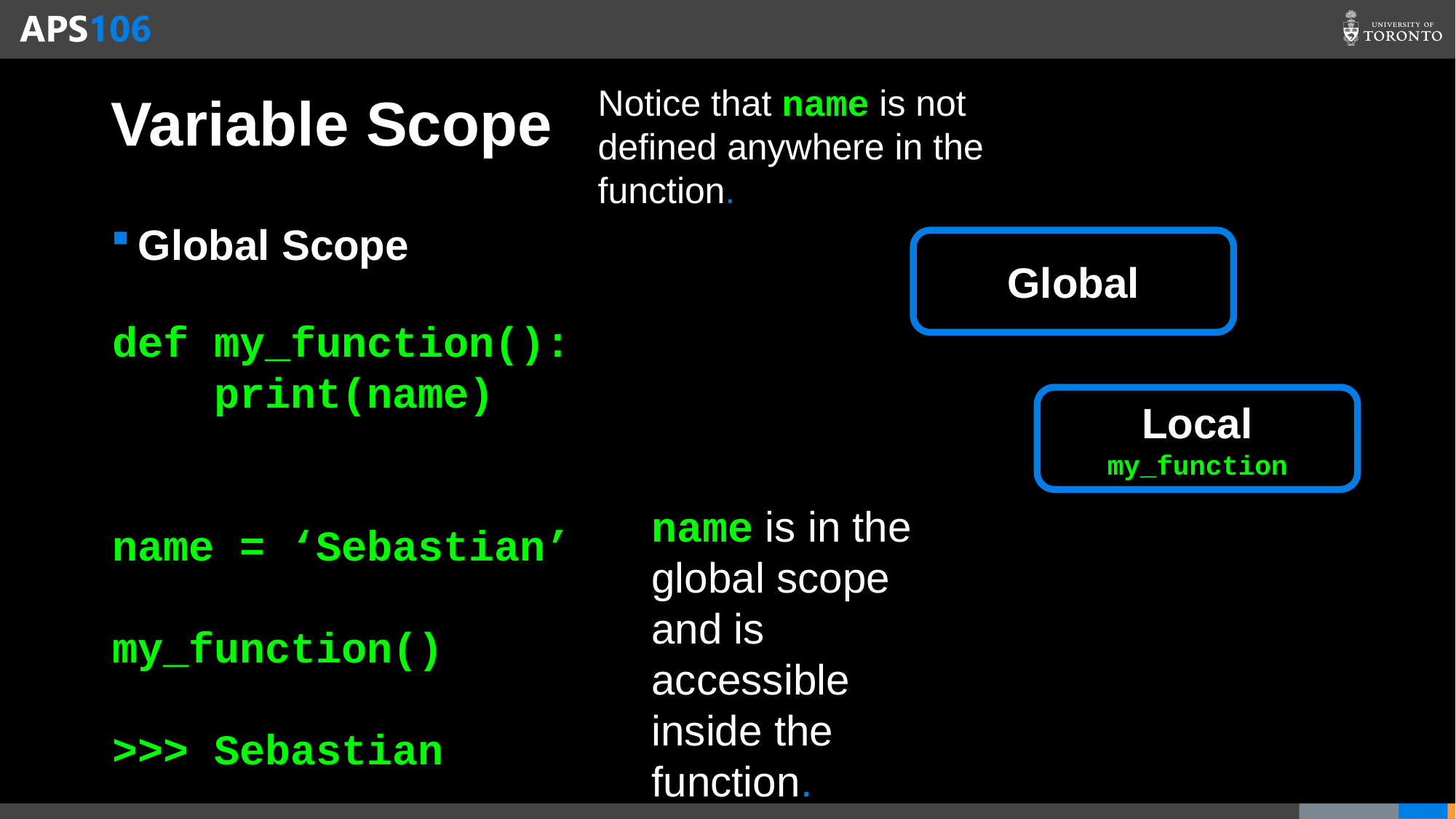

Notice that name is not defined anywhere in the function.
# Variable Scope
Global Scope
Global
def my_function():
    print(name)

name = ‘Sebastian’

my_function()

>>> Sebastian
Local
my_function
name is in the global scope and is accessible inside the function.